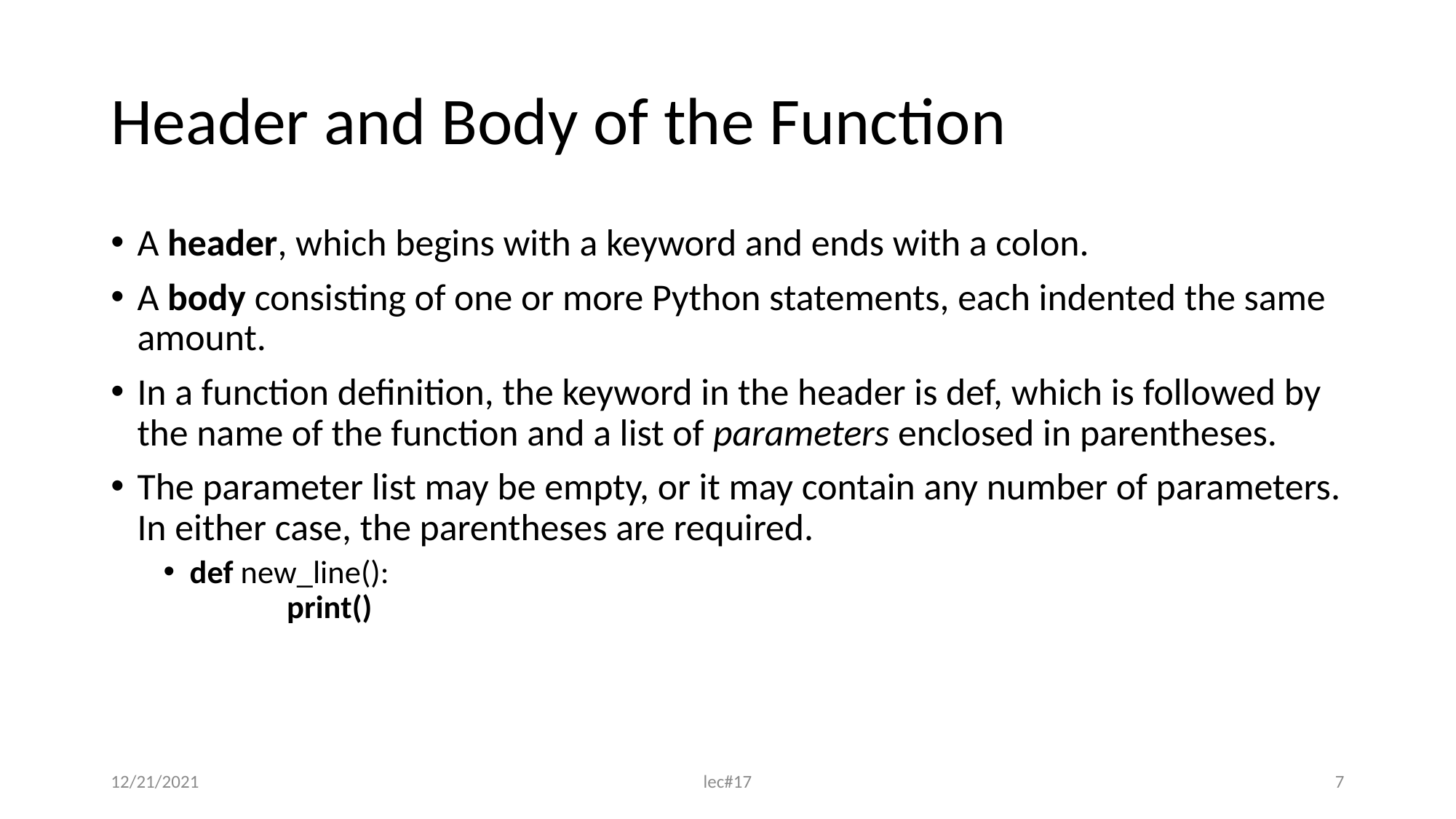

# Header and Body of the Function
A header, which begins with a keyword and ends with a colon.
A body consisting of one or more Python statements, each indented the same amount.
In a function definition, the keyword in the header is def, which is followed by the name of the function and a list of parameters enclosed in parentheses.
The parameter list may be empty, or it may contain any number of parameters. In either case, the parentheses are required.
def new_line():
	print()
12/21/2021
lec#17
7